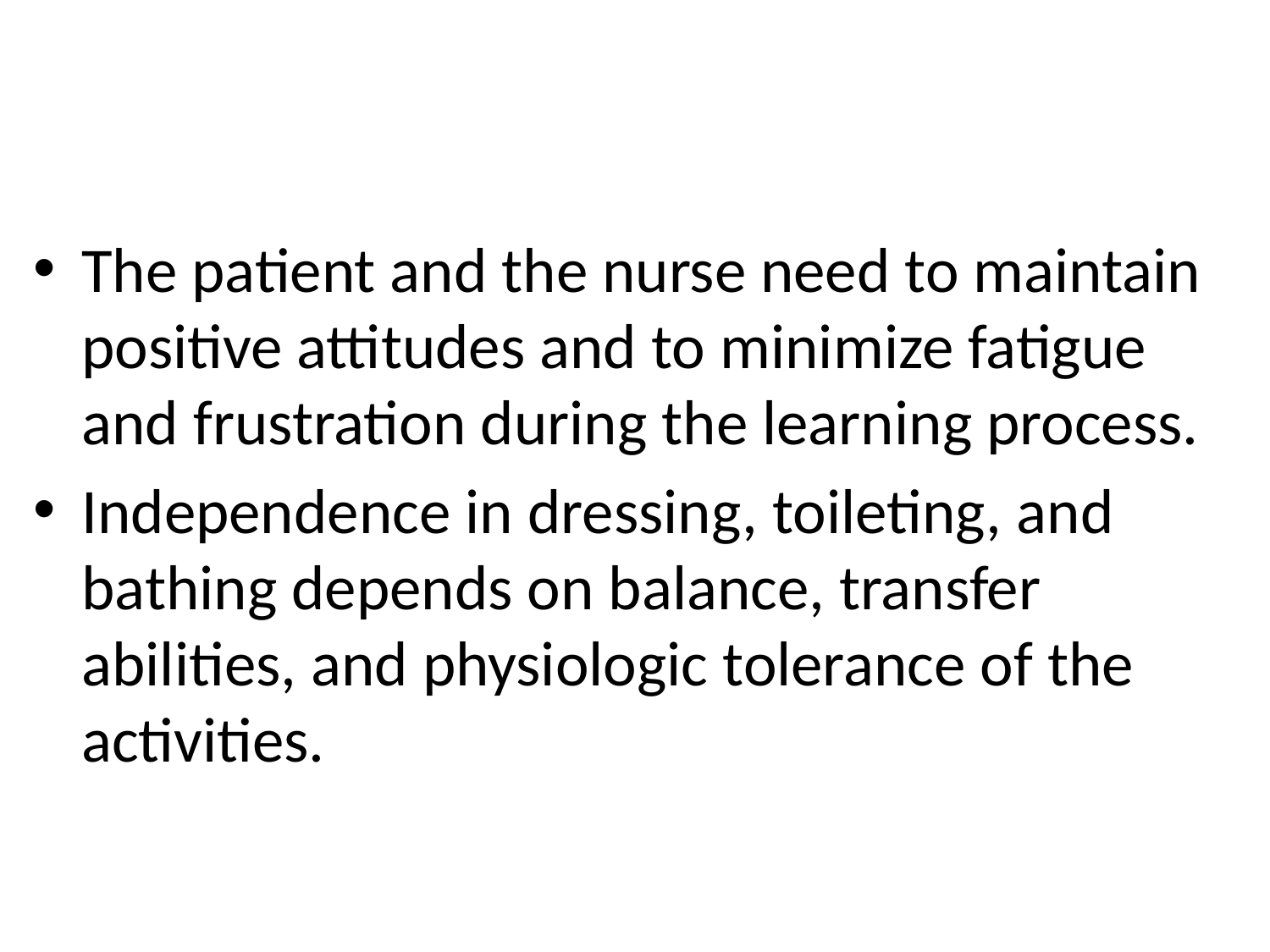

#
The patient and the nurse need to maintain positive attitudes and to minimize fatigue and frustration during the learning process.
Independence in dressing, toileting, and bathing depends on balance, transfer abilities, and physiologic tolerance of the activities.